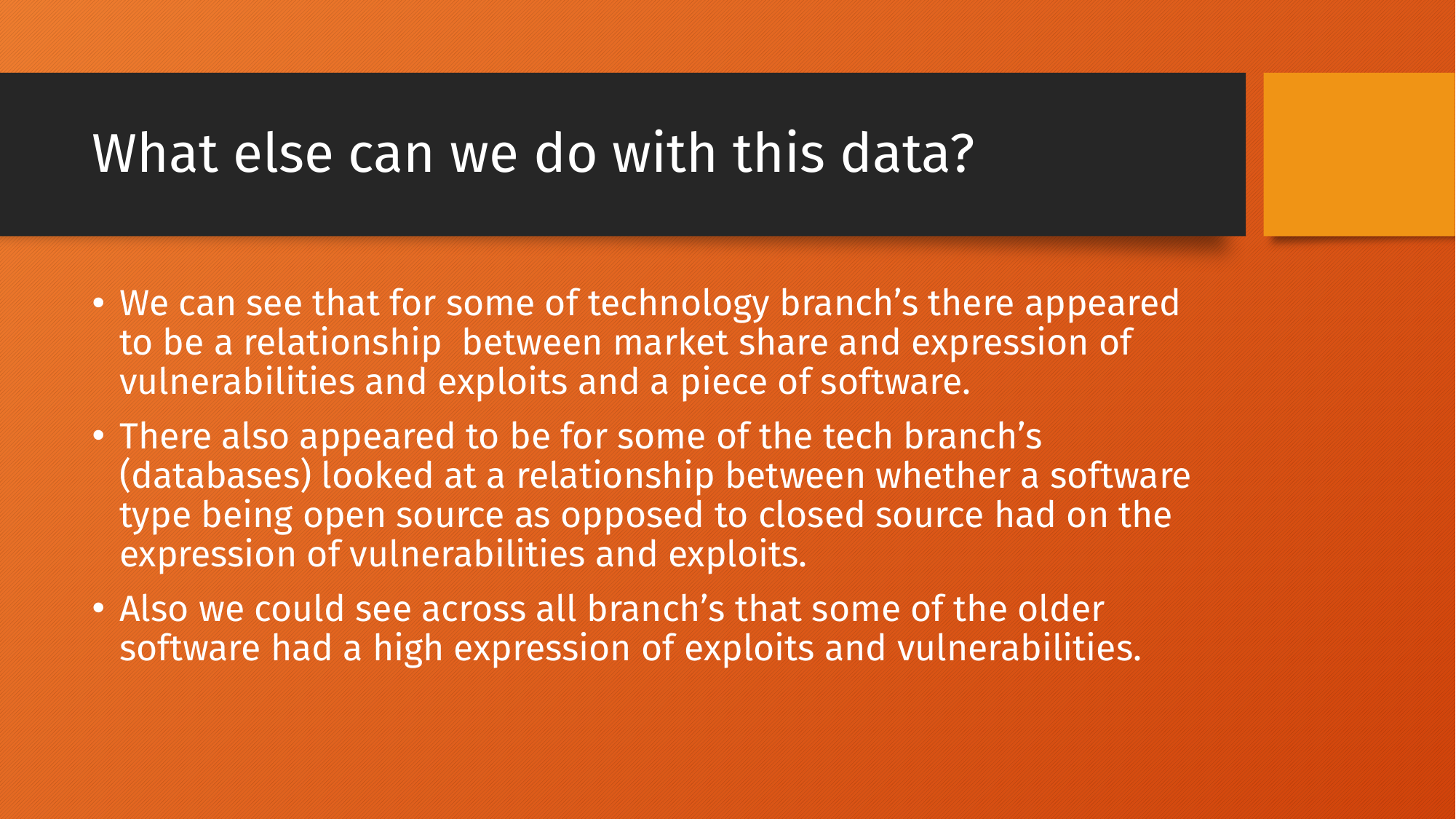

# What else can we do with this data?
We can see that for some of technology branch’s there appeared to be a relationship  between market share and expression of vulnerabilities and exploits and a piece of software.
There also appeared to be for some of the tech branch’s (databases) looked at a relationship between whether a software type being open source as opposed to closed source had on the expression of vulnerabilities and exploits.
Also we could see across all branch’s that some of the older software had a high expression of exploits and vulnerabilities.